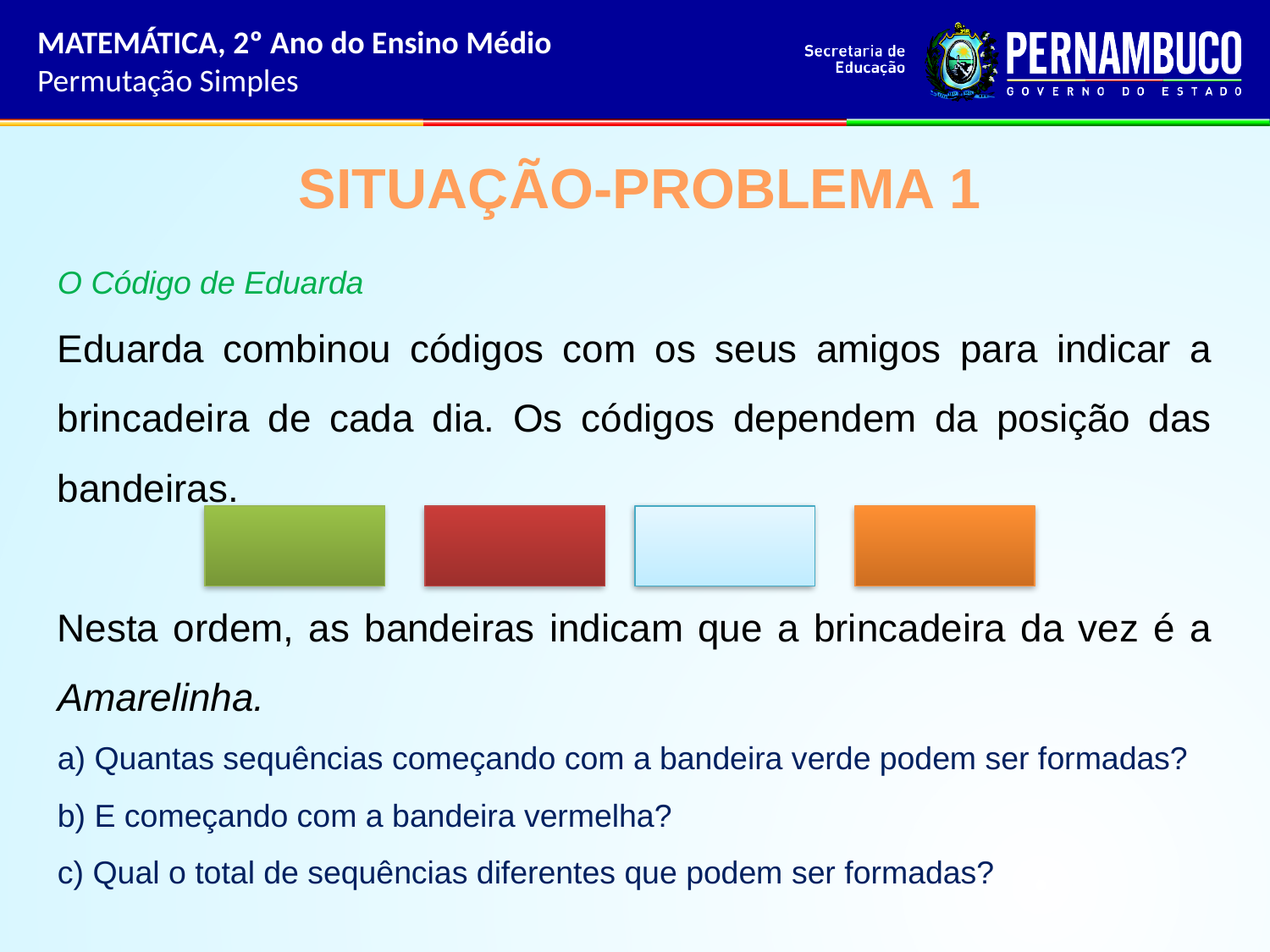

MATEMÁTICA, 2º Ano do Ensino Médio
Permutação Simples
SITUAÇÃO-PROBLEMA 1
O Código de Eduarda
Eduarda combinou códigos com os seus amigos para indicar a brincadeira de cada dia. Os códigos dependem da posição das bandeiras.

Nesta ordem, as bandeiras indicam que a brincadeira da vez é a Amarelinha.
a) Quantas sequências começando com a bandeira verde podem ser formadas?
b) E começando com a bandeira vermelha?
c) Qual o total de sequências diferentes que podem ser formadas?